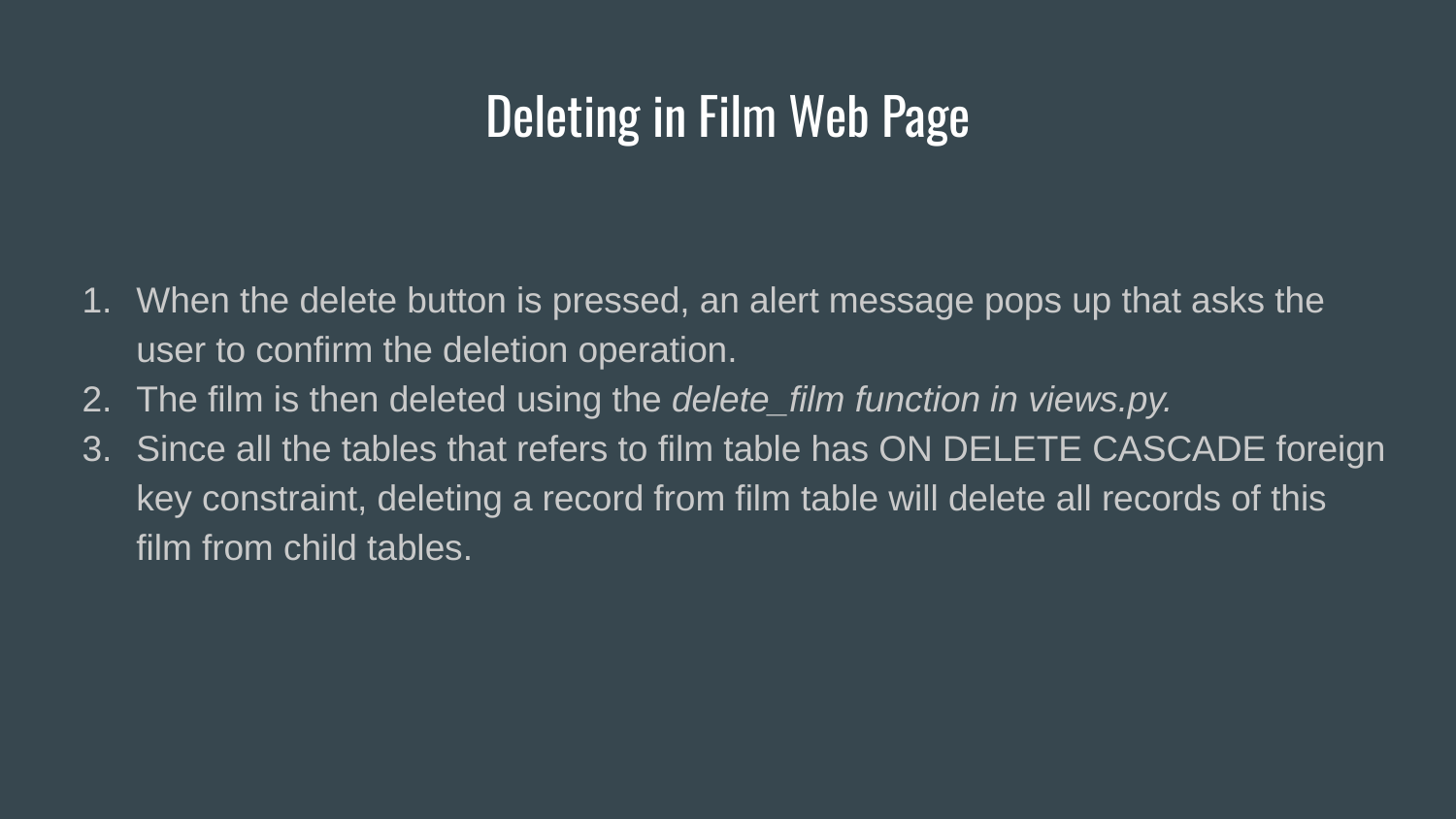

# Deleting in Film Web Page
When the delete button is pressed, an alert message pops up that asks the user to confirm the deletion operation.
The film is then deleted using the delete_film function in views.py.
Since all the tables that refers to film table has ON DELETE CASCADE foreign key constraint, deleting a record from film table will delete all records of this film from child tables.